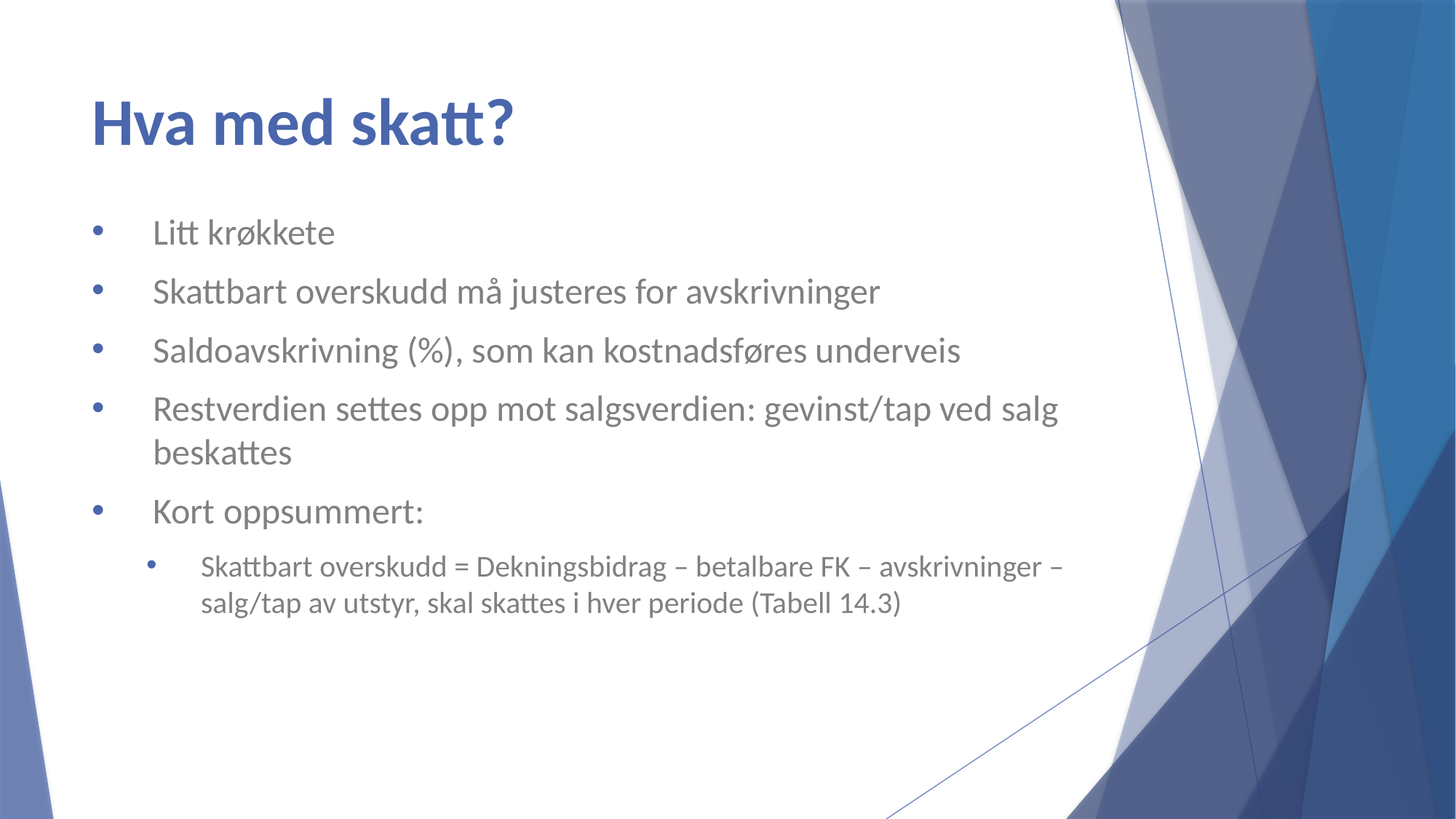

# Hva med skatt?
Litt krøkkete
Skattbart overskudd må justeres for avskrivninger
Saldoavskrivning (%), som kan kostnadsføres underveis
Restverdien settes opp mot salgsverdien: gevinst/tap ved salg beskattes
Kort oppsummert:
Skattbart overskudd = Dekningsbidrag – betalbare FK – avskrivninger – salg/tap av utstyr, skal skattes i hver periode (Tabell 14.3)